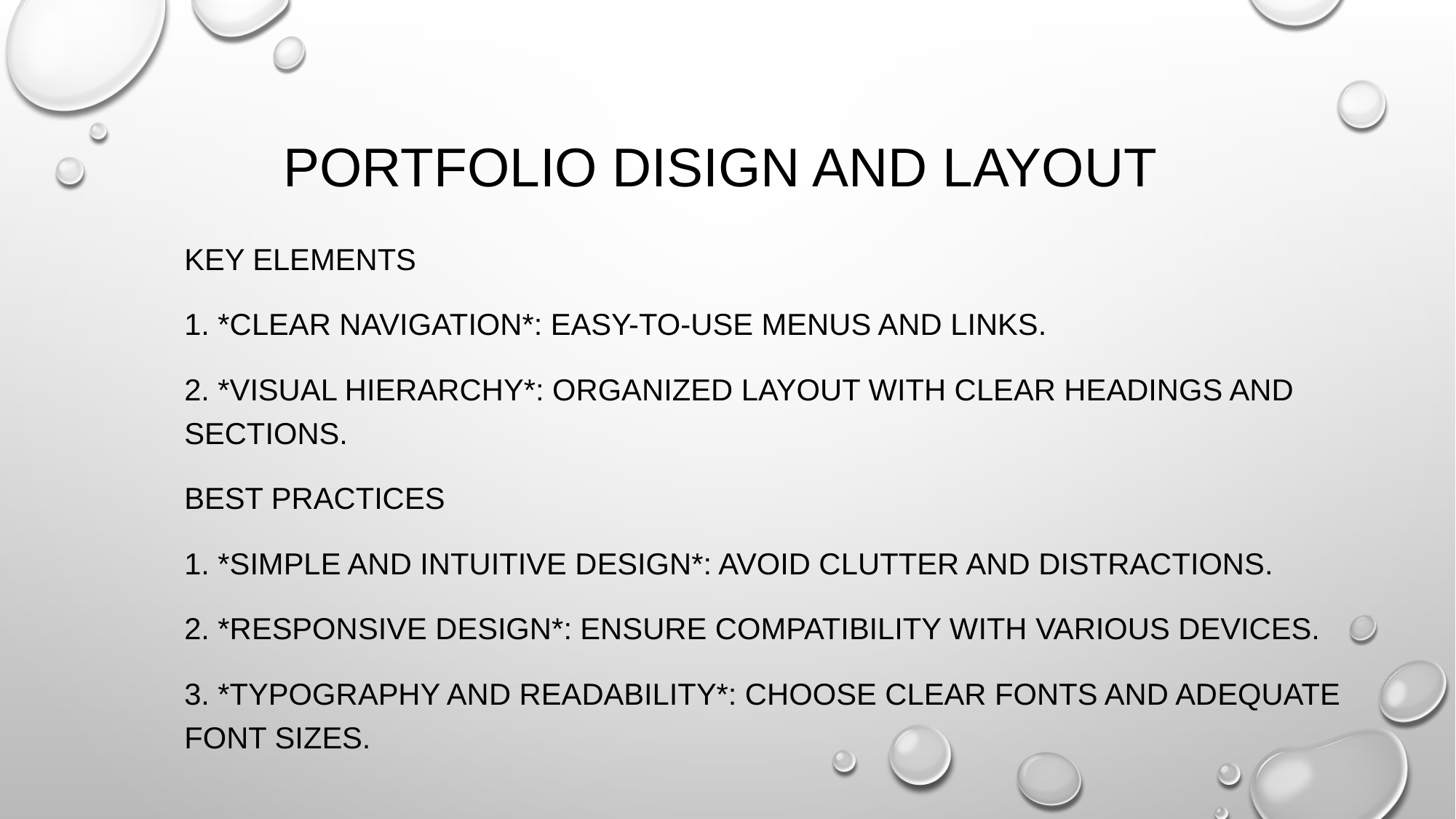

# Portfolio disign and layout

Key Elements
1. *Clear navigation*: Easy-to-use menus and links.
2. *Visual hierarchy*: Organized layout with clear headings and sections.
Best Practices
1. *Simple and intuitive design*: Avoid clutter and distractions.
2. *Responsive design*: Ensure compatibility with various devices.
3. *Typography and readability*: Choose clear fonts and adequate font sizes.